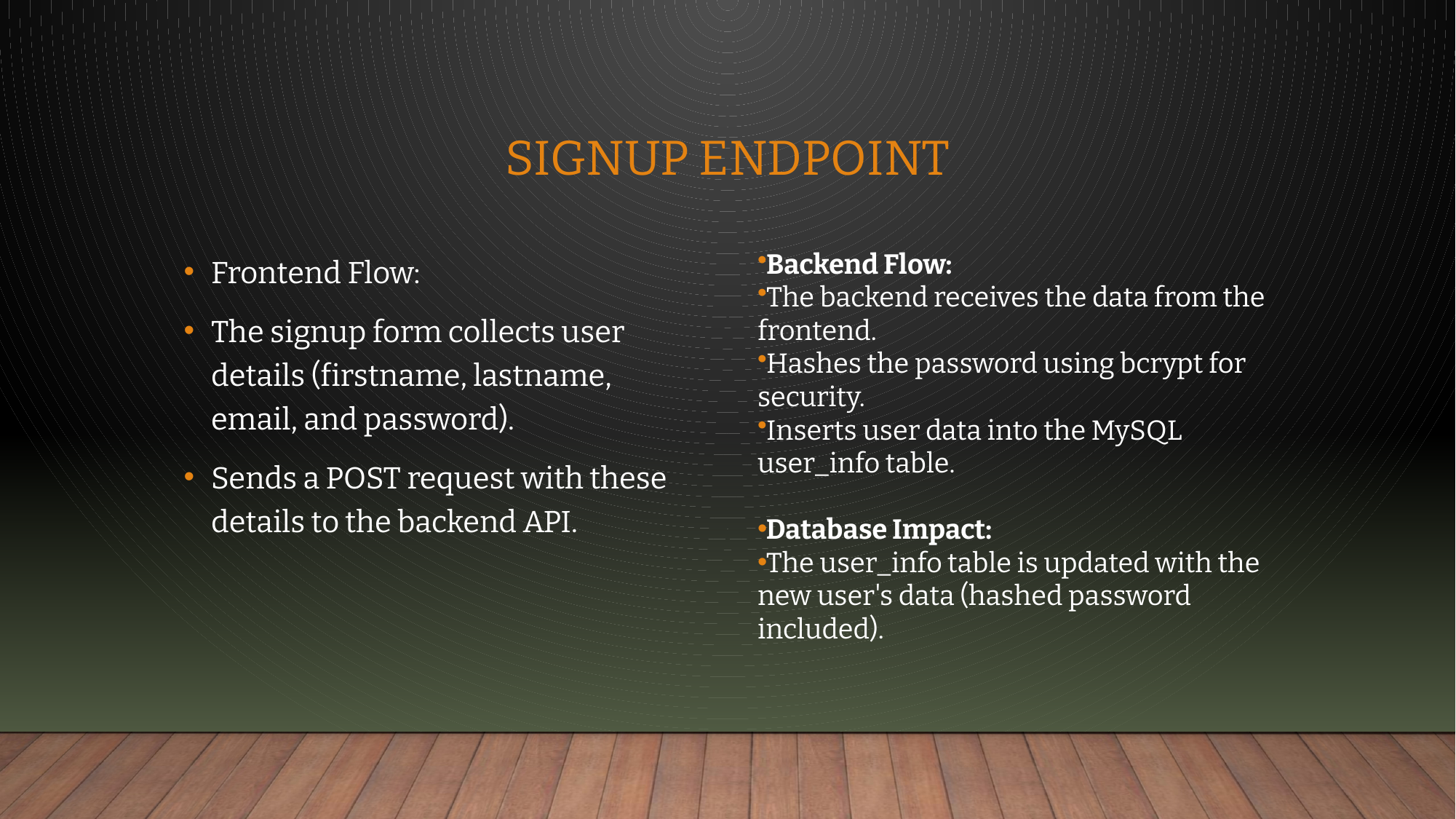

# Signup endpoint
Frontend Flow:
The signup form collects user details (firstname, lastname, email, and password).
Sends a POST request with these details to the backend API.
Backend Flow:
The backend receives the data from the frontend.
Hashes the password using bcrypt for security.
Inserts user data into the MySQL user_info table.

Database Impact:
The user_info table is updated with the new user's data (hashed password included).